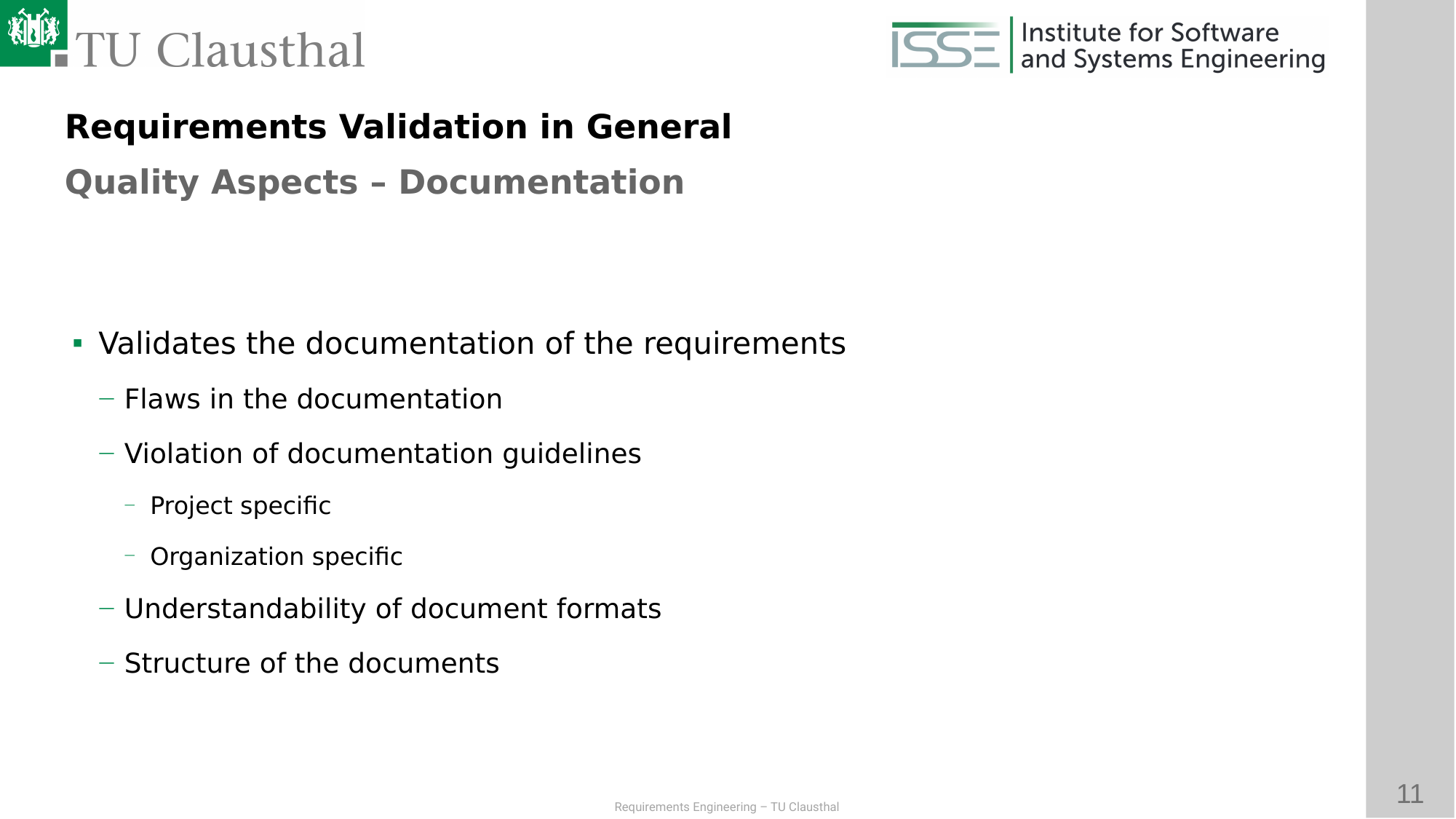

Requirements Validation in General
Quality Aspects – Documentation

# Validates the documentation of the requirements
Flaws in the documentation
Violation of documentation guidelines
Project specific
Organization specific
Understandability of document formats
Structure of the documents